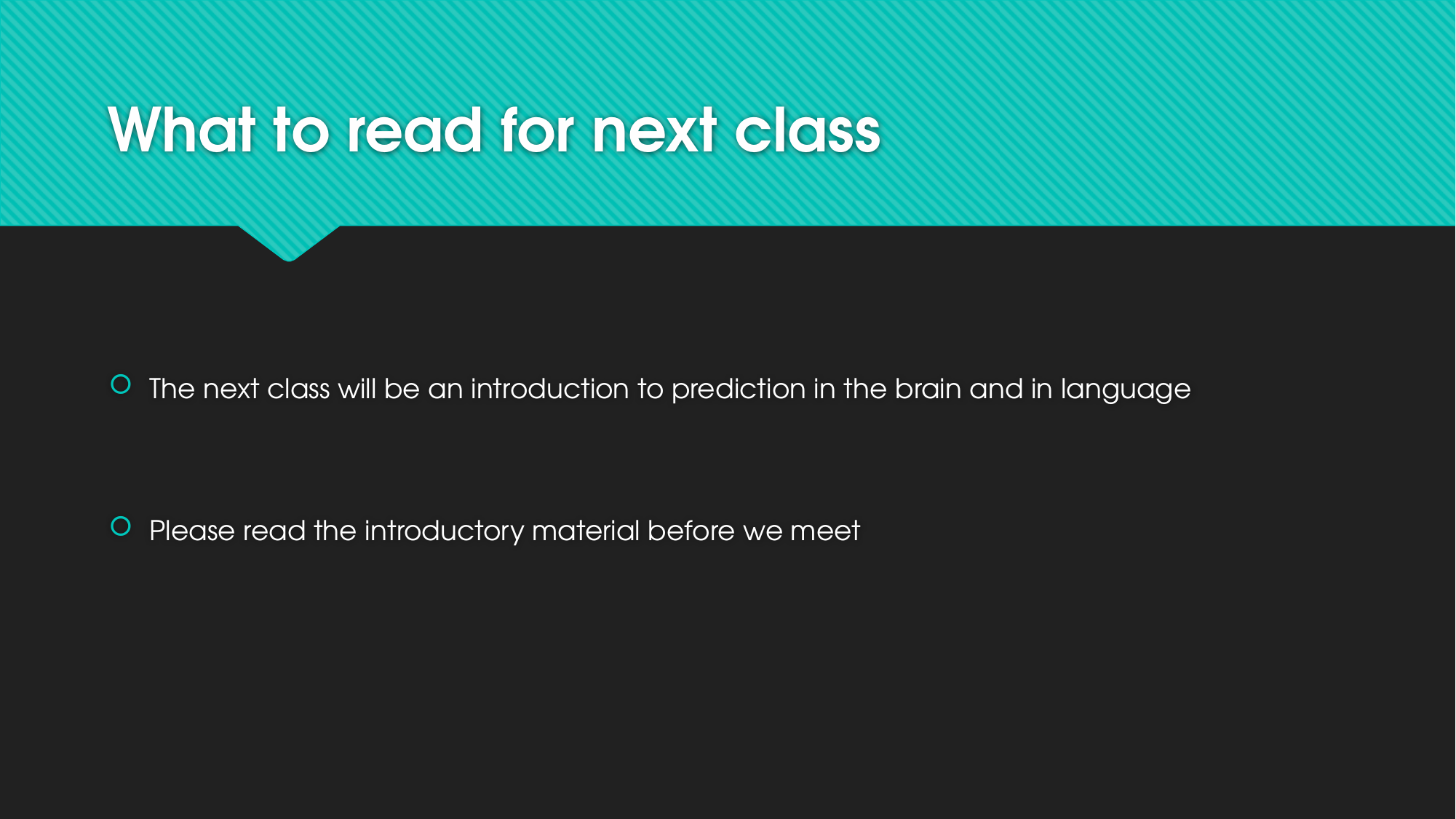

# What to read for next class
The next class will be an introduction to prediction in the brain and in language

Please read the introductory material before we meet